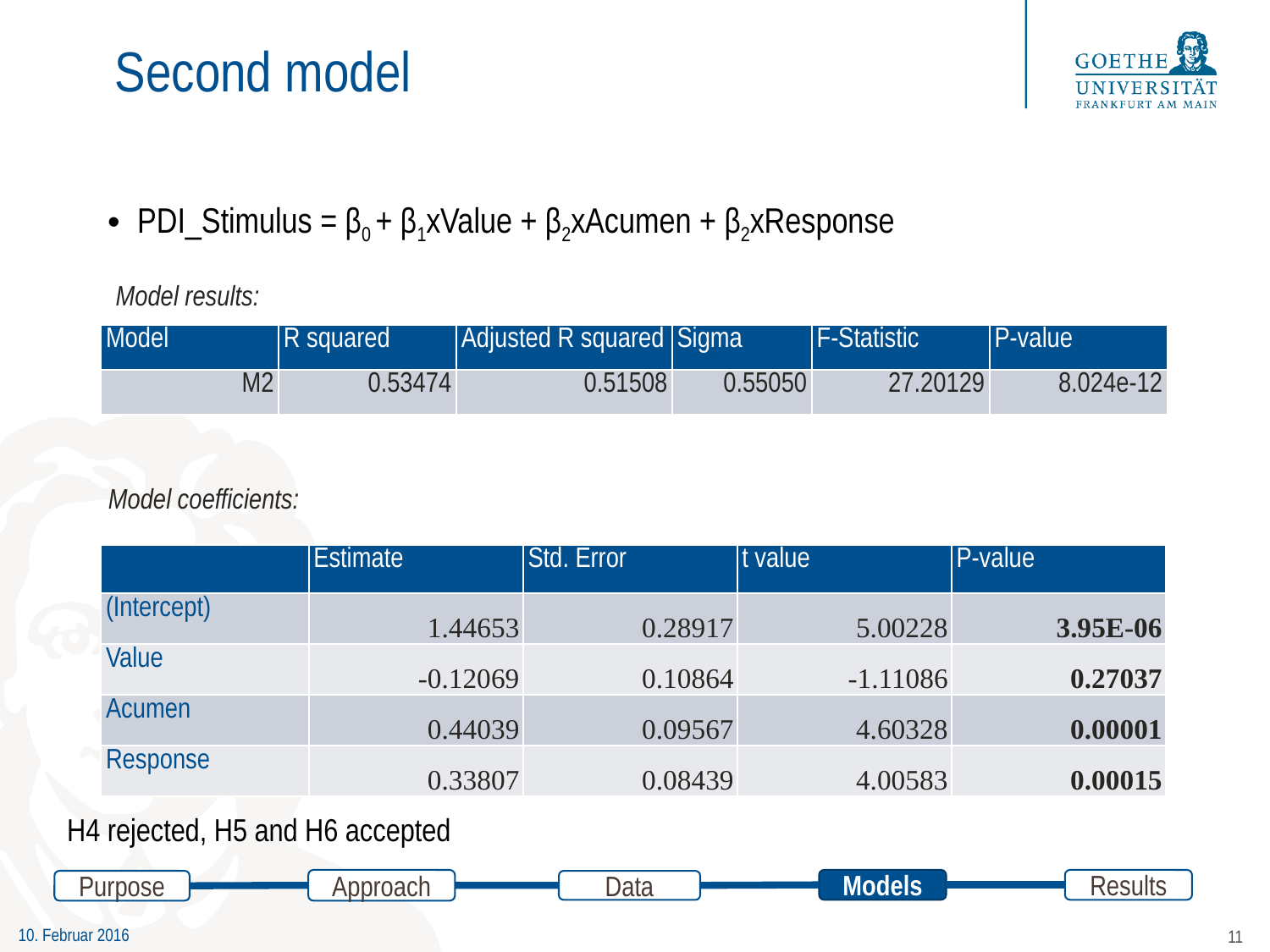

# Second model
PDI_Stimulus = β0 + β1xValue + β2xAcumen + β2xResponse
Model results:
| Model | R squared | Adjusted R squared | Sigma | F-Statistic | P-value |
| --- | --- | --- | --- | --- | --- |
| M2 | 0.53474 | 0.51508 | 0.55050 | 27.20129 | 8.024e-12 |
Model coefficients:
|  | Estimate | Std. Error | t value | P-value |
| --- | --- | --- | --- | --- |
| (Intercept) | 1.44653 | 0.28917 | 5.00228 | 3.95E-06 |
| Value | -0.12069 | 0.10864 | -1.11086 | 0.27037 |
| Acumen | 0.44039 | 0.09567 | 4.60328 | 0.00001 |
| Response | 0.33807 | 0.08439 | 4.00583 | 0.00015 |
H4 rejected, H5 and H6 accepted
Approach
Results
Models
Data
Purpose
11